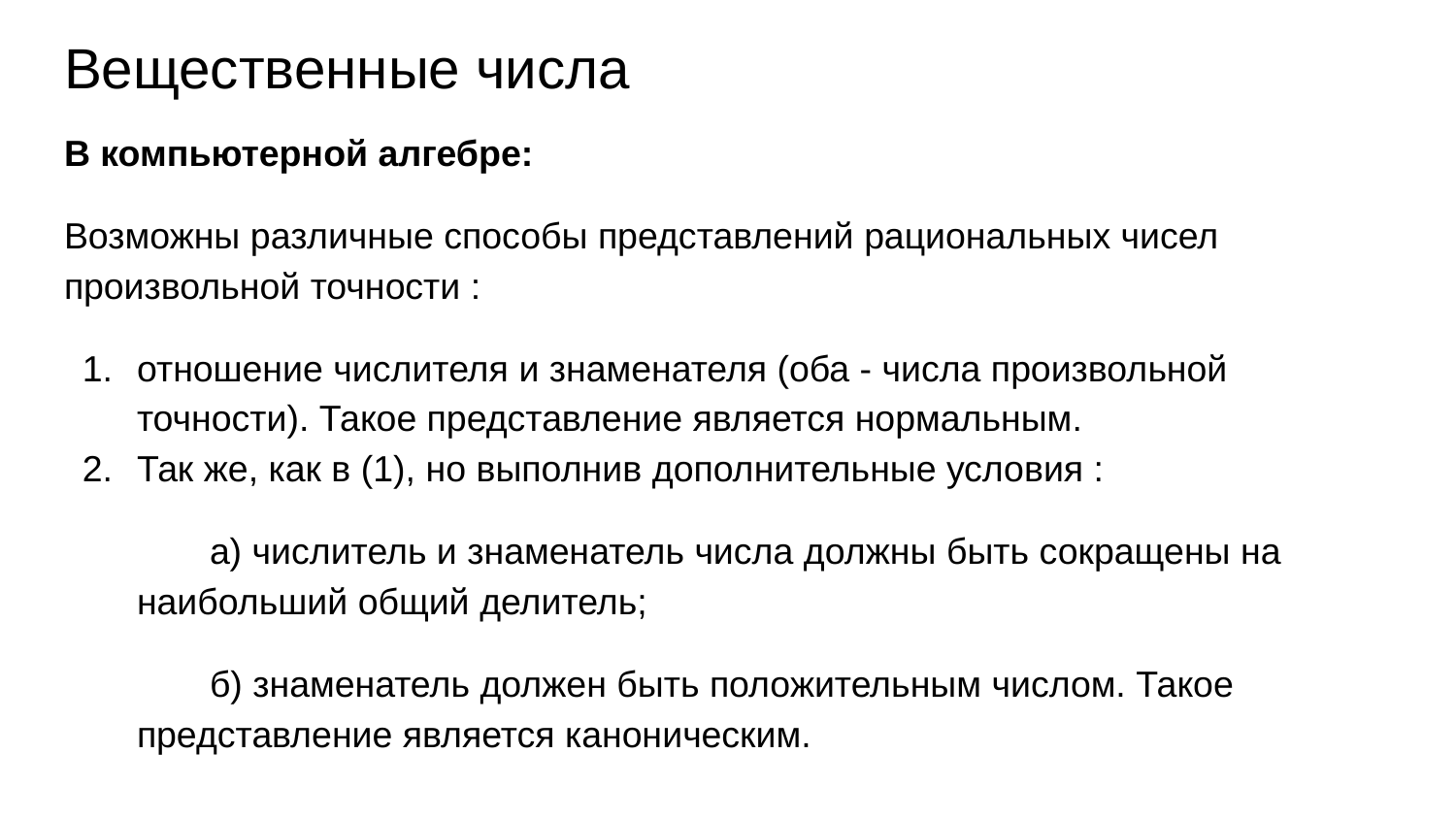

# Вещественные числа

В компьютерной алгебре:
Возможны различные способы представлений рациональных чисел произвольной точности :
отношение числителя и знаменателя (оба - числа произвольной точности). Такое представление является нормальным.
Так же, как в (1), но выполнив дополнительные условия :
а) числитель и знаменатель числа должны быть сокращены на наибольший общий делитель;
б) знаменатель должен быть положительным числом. Такое представление является каноническим.